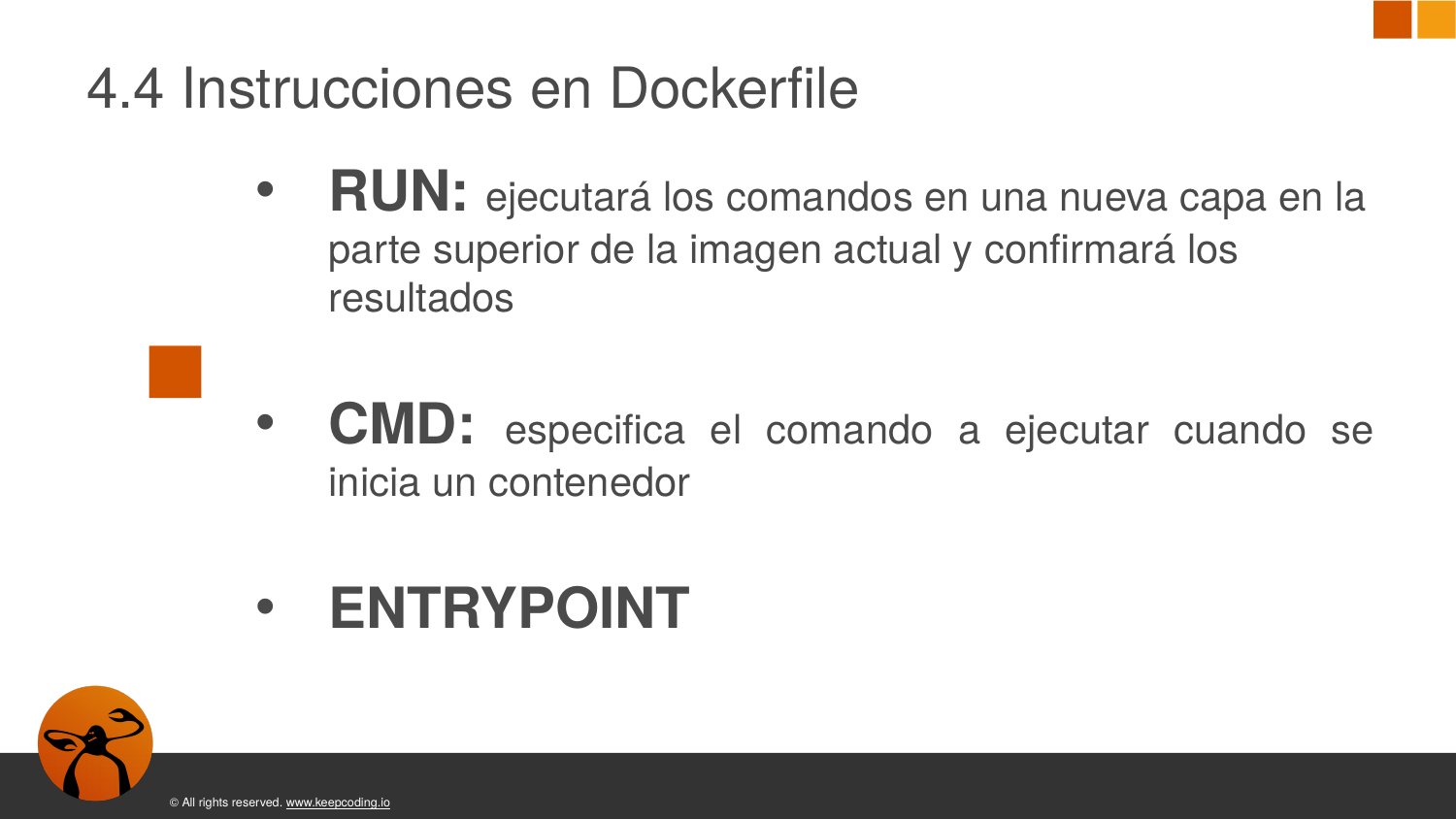

4.4 Instrucciones en Dockerfile

RUN: ejecutará los comandos en una nueva capa en la parte superior de la imagen actual y confirmará los resultados

CMD: especifica el comando a ejecutar cuando se inicia un contenedor

ENTRYPOINT